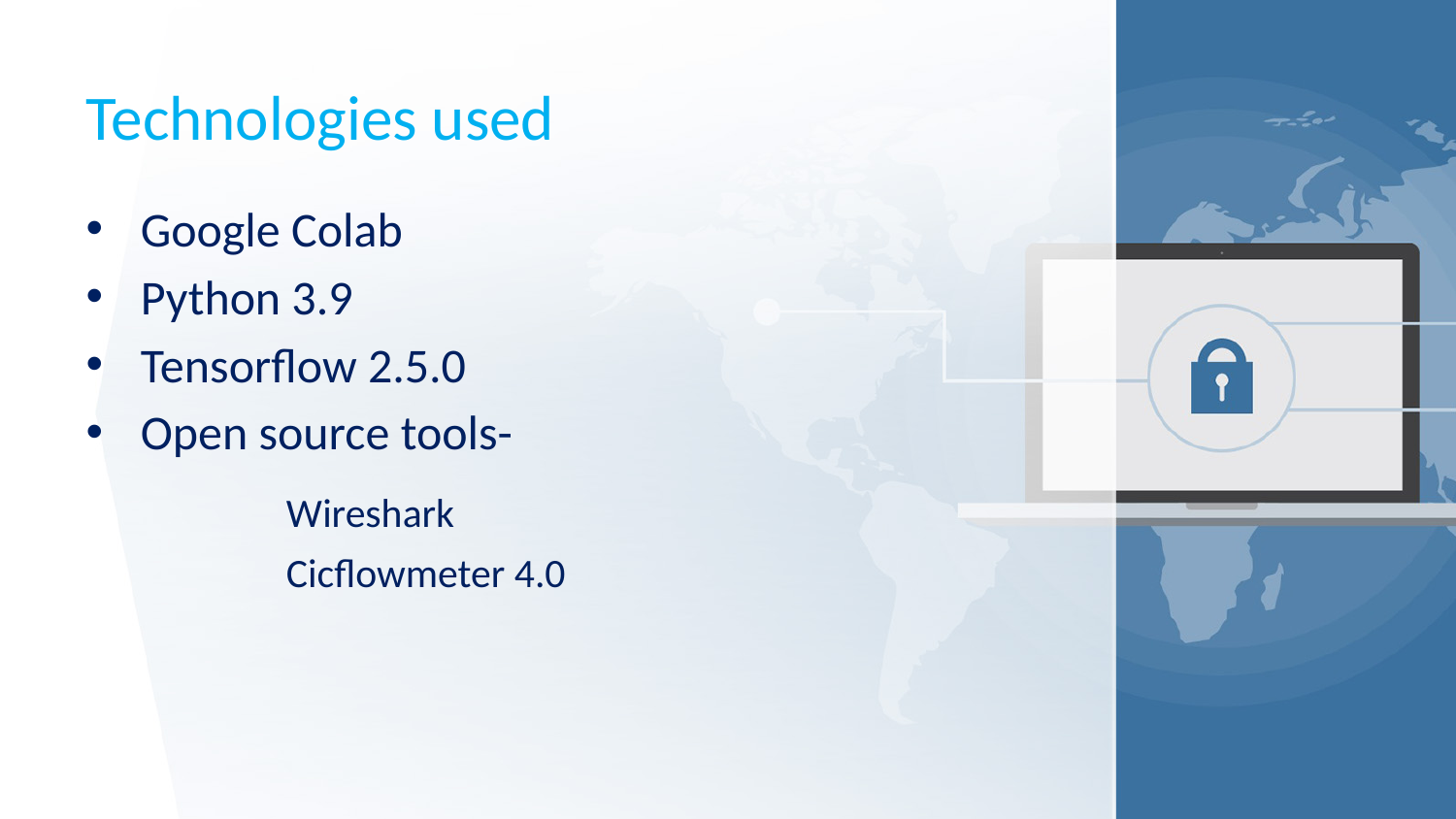

# Technologies used
Google Colab
Python 3.9
Tensorflow 2.5.0
Open source tools-
		Wireshark
		Cicflowmeter 4.0